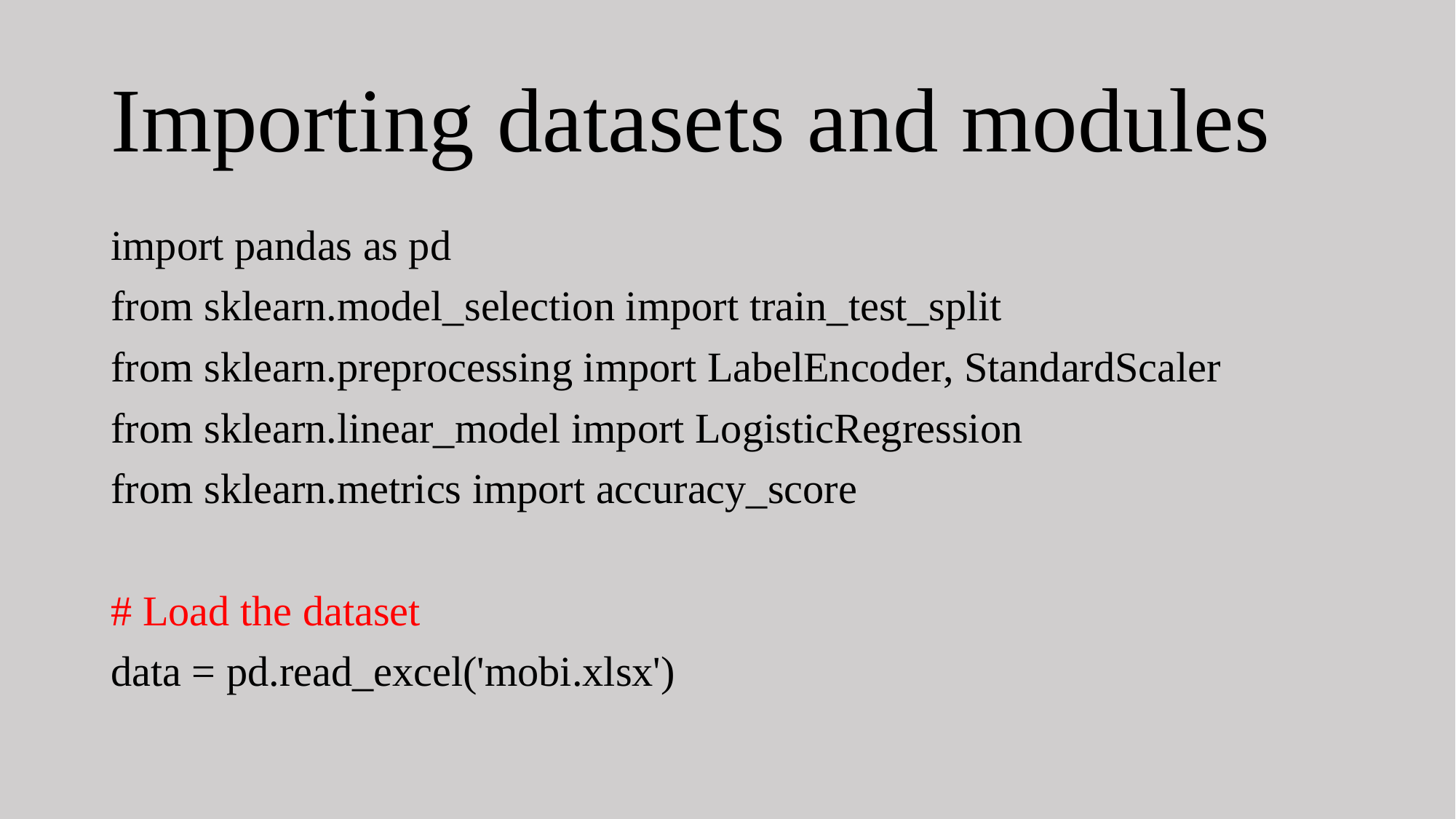

# Importing datasets and modules
import pandas as pd
from sklearn.model_selection import train_test_split
from sklearn.preprocessing import LabelEncoder, StandardScaler
from sklearn.linear_model import LogisticRegression
from sklearn.metrics import accuracy_score

# Load the dataset
data = pd.read_excel('mobi.xlsx')